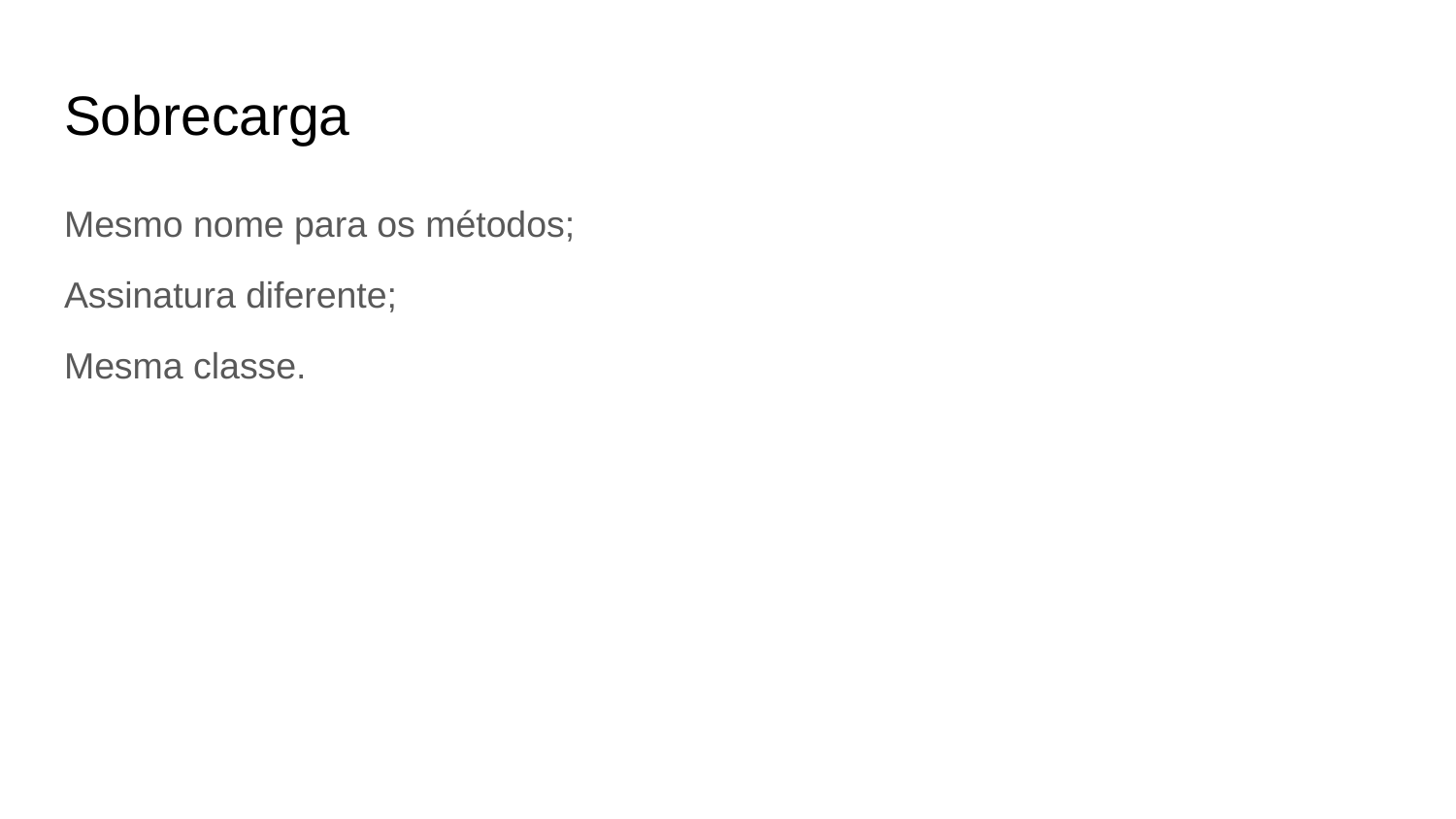

# Sobrecarga
Mesmo nome para os métodos;
Assinatura diferente;
Mesma classe.